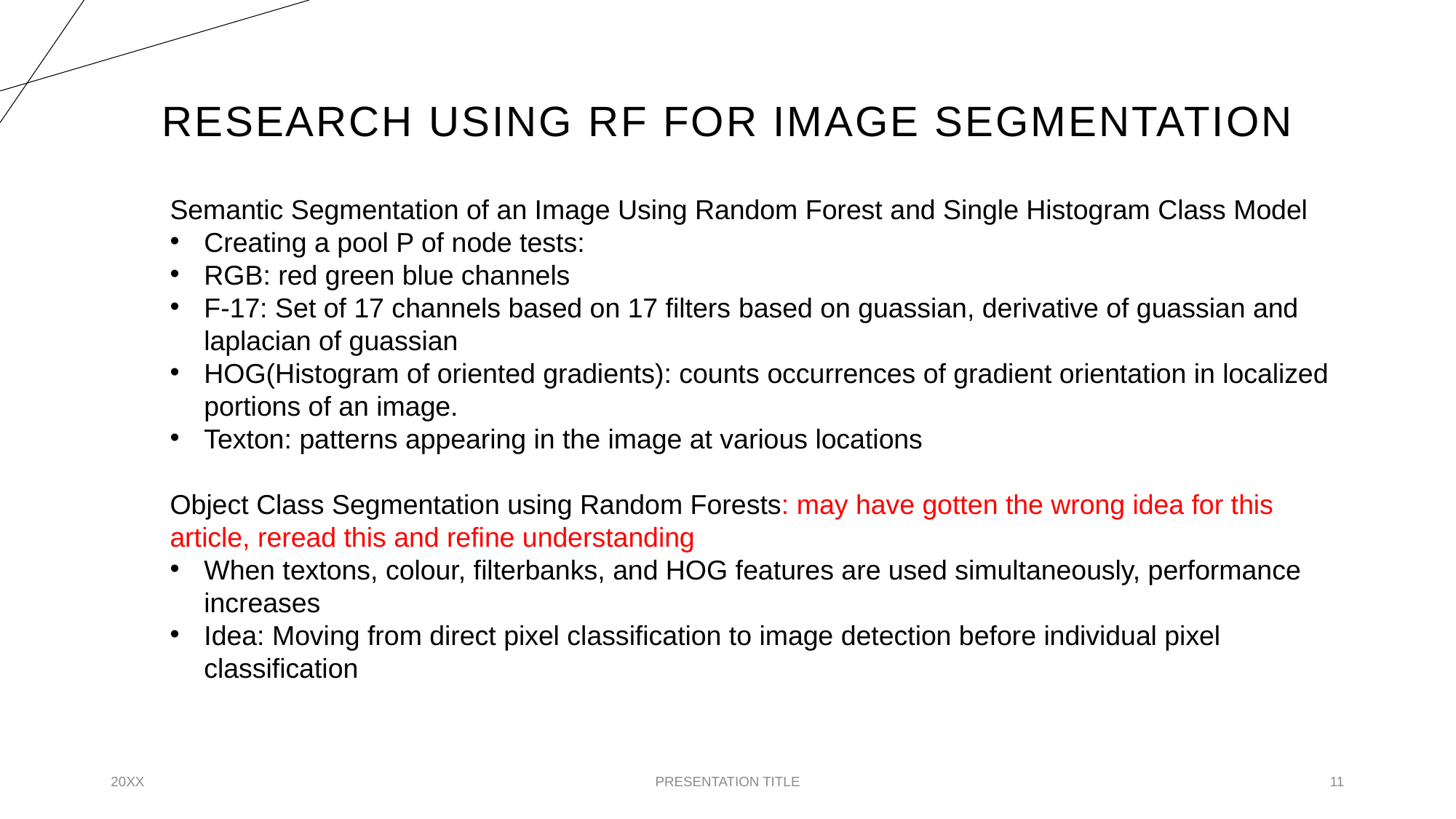

# Research using rf for image segmentation
Semantic Segmentation of an Image Using Random Forest and Single Histogram Class Model
Creating a pool P of node tests:
RGB: red green blue channels
F-17: Set of 17 channels based on 17 filters based on guassian, derivative of guassian and laplacian of guassian
HOG(Histogram of oriented gradients): counts occurrences of gradient orientation in localized portions of an image.
Texton: patterns appearing in the image at various locations

Object Class Segmentation using Random Forests: may have gotten the wrong idea for this article, reread this and refine understanding
When textons, colour, filterbanks, and HOG features are used simultaneously, performance increases
Idea: Moving from direct pixel classification to image detection before individual pixel classification

20XX
PRESENTATION TITLE
11